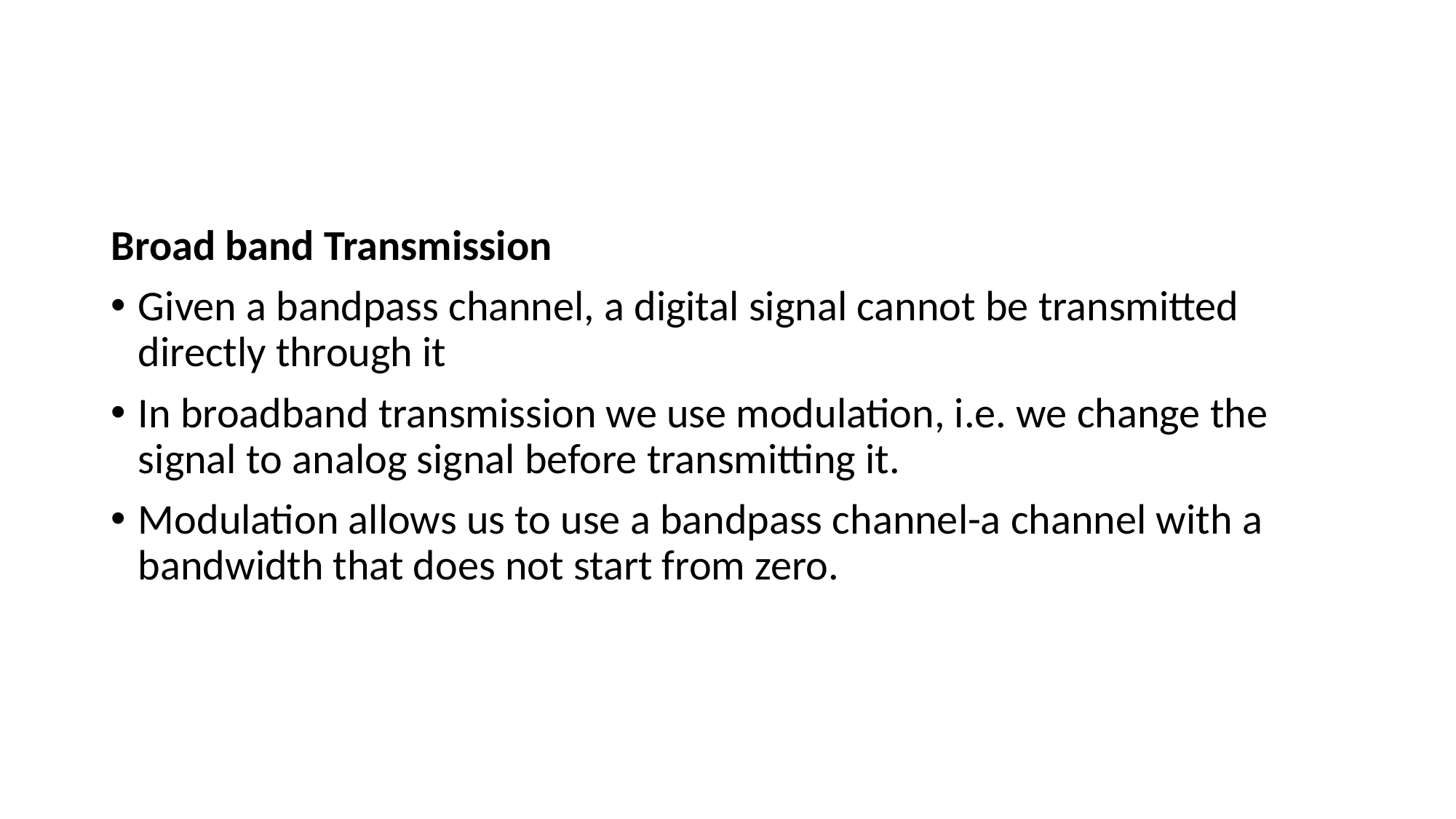

#
Broad band Transmission
Given a bandpass channel, a digital signal cannot be transmitted directly through it
In broadband transmission we use modulation, i.e. we change the signal to analog signal before transmitting it.
Modulation allows us to use a bandpass channel-a channel with a bandwidth that does not start from zero.